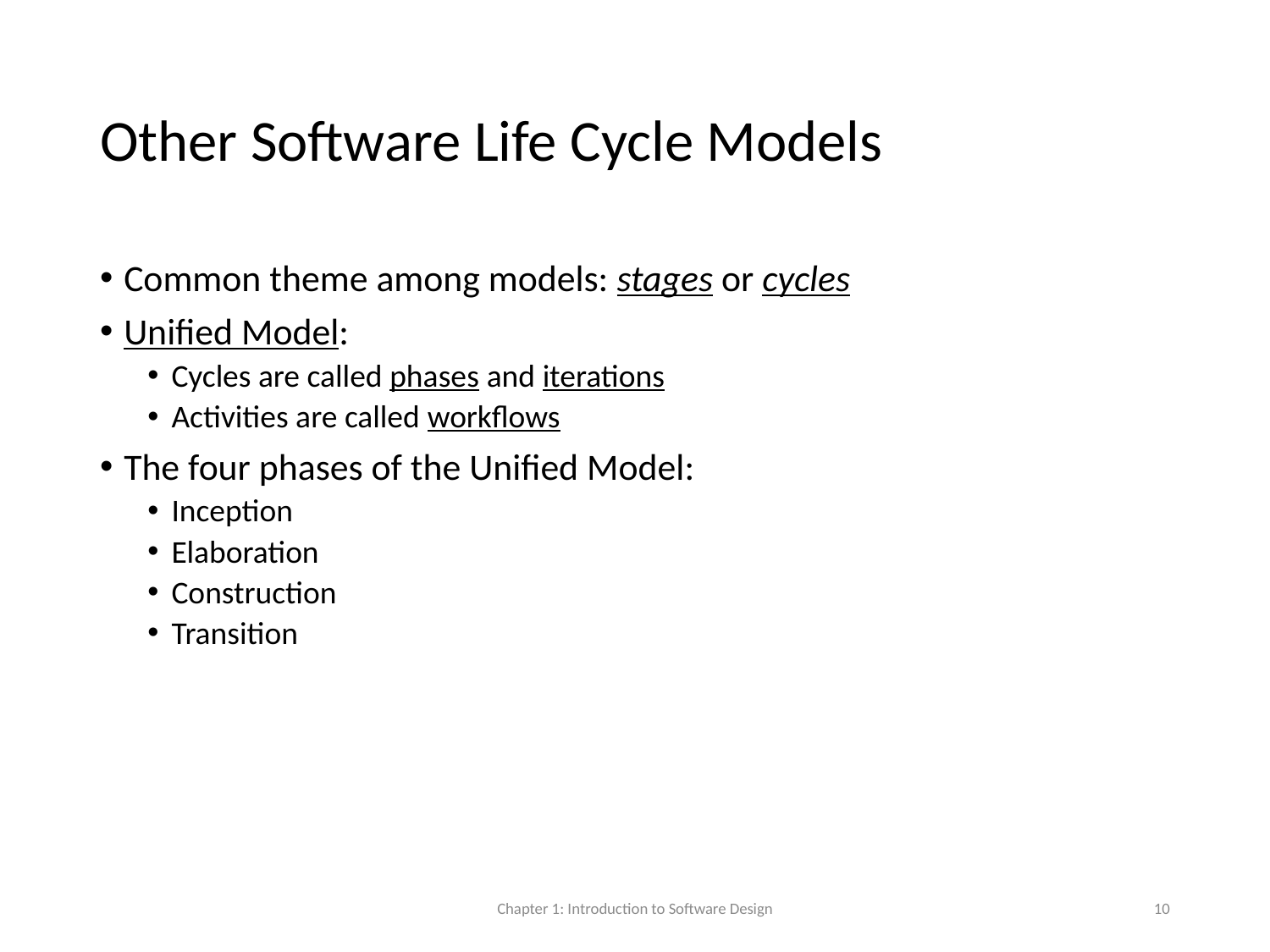

# Other Software Life Cycle Models
Common theme among models: stages or cycles
Unified Model:
Cycles are called phases and iterations
Activities are called workflows
The four phases of the Unified Model:
Inception
Elaboration
Construction
Transition
Chapter 1: Introduction to Software Design
10